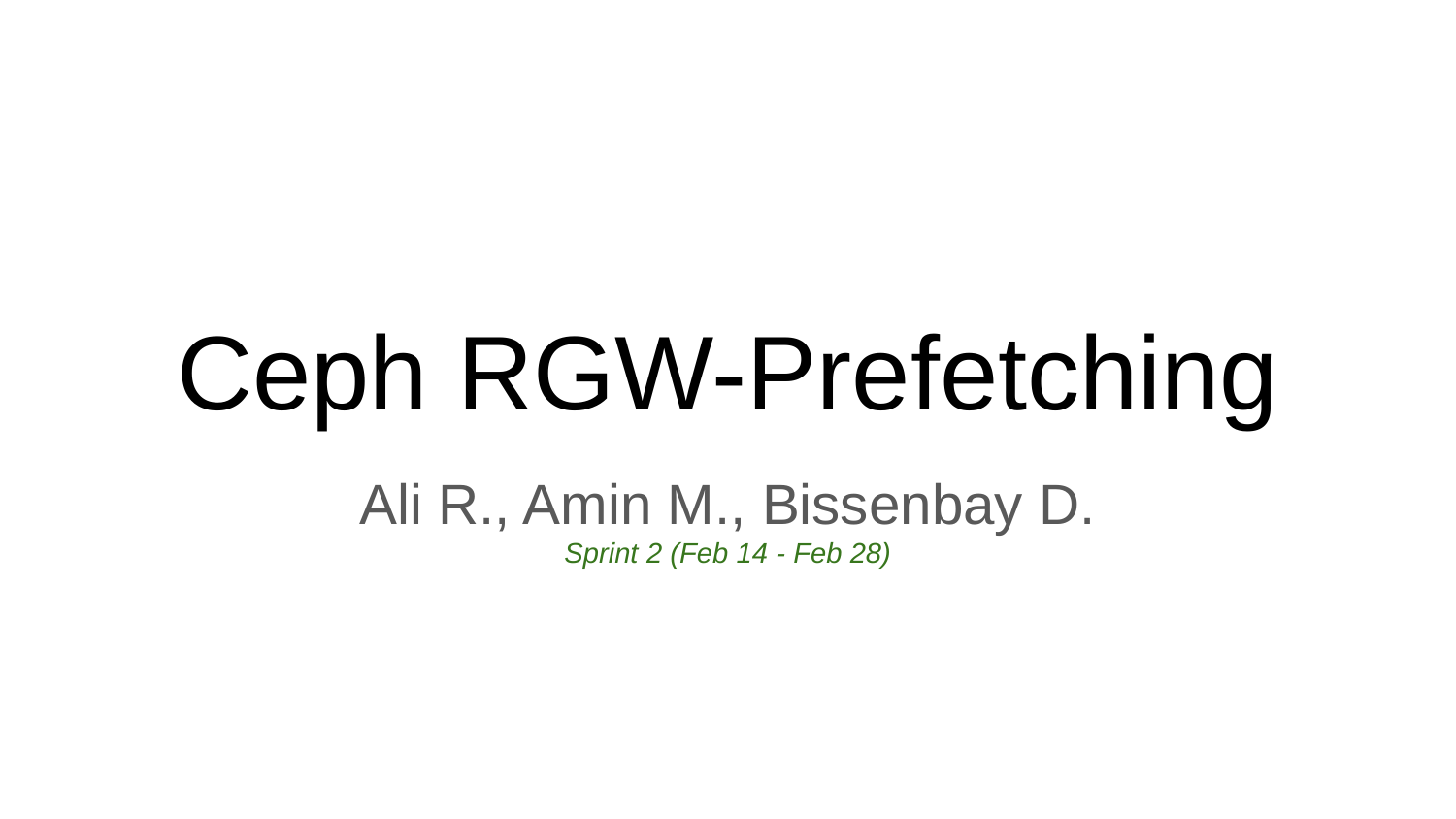

# Ceph RGW-Prefetching
Ali R., Amin M., Bissenbay D.
Sprint 2 (Feb 14 - Feb 28)